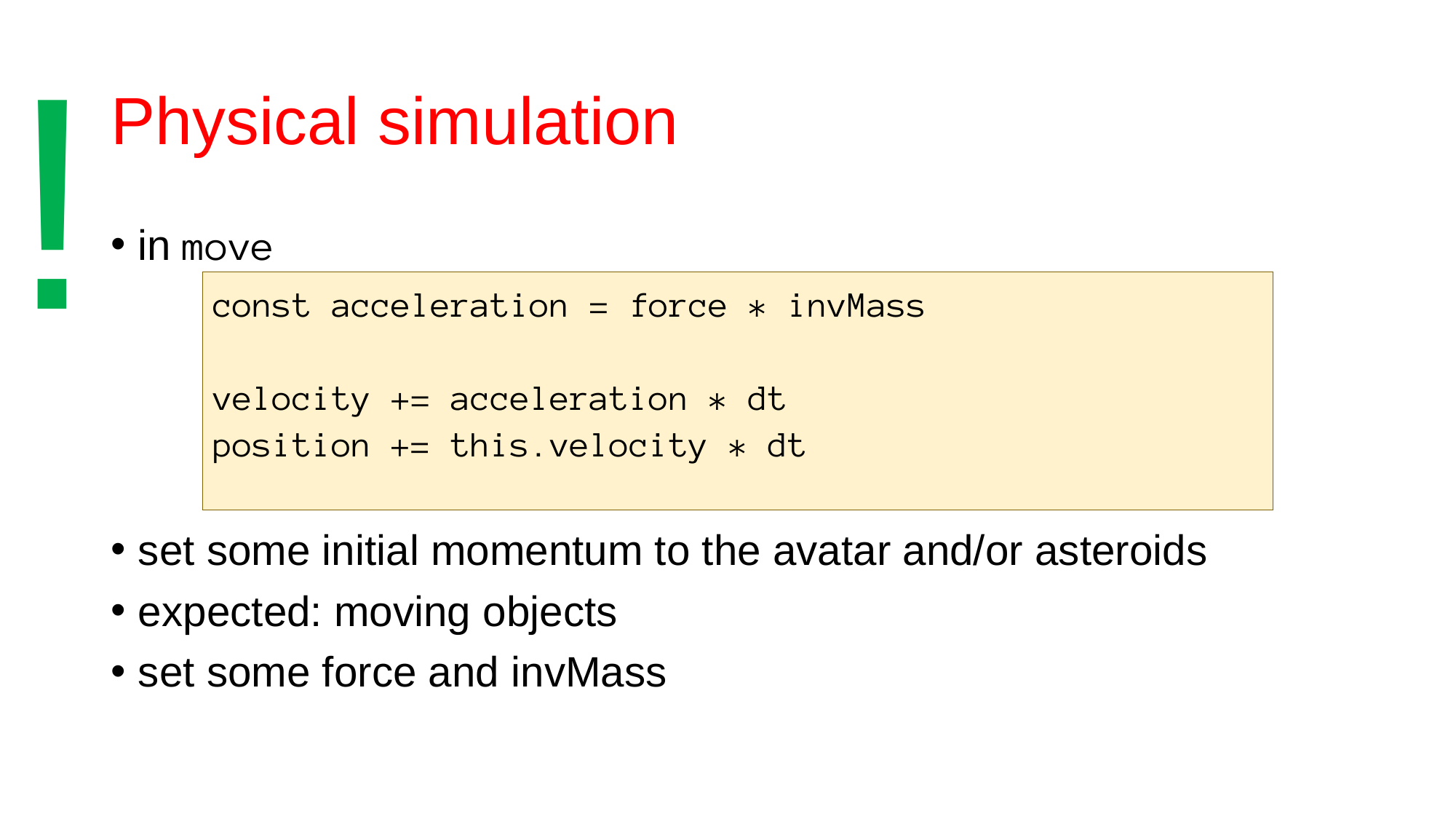

!
# Physical simulation
in move

set some initial momentum to the avatar and/or asteroids
expected: moving objects
set some force and invMass
const acceleration = force * invMass

velocity += acceleration * dt
position += this.velocity * dt